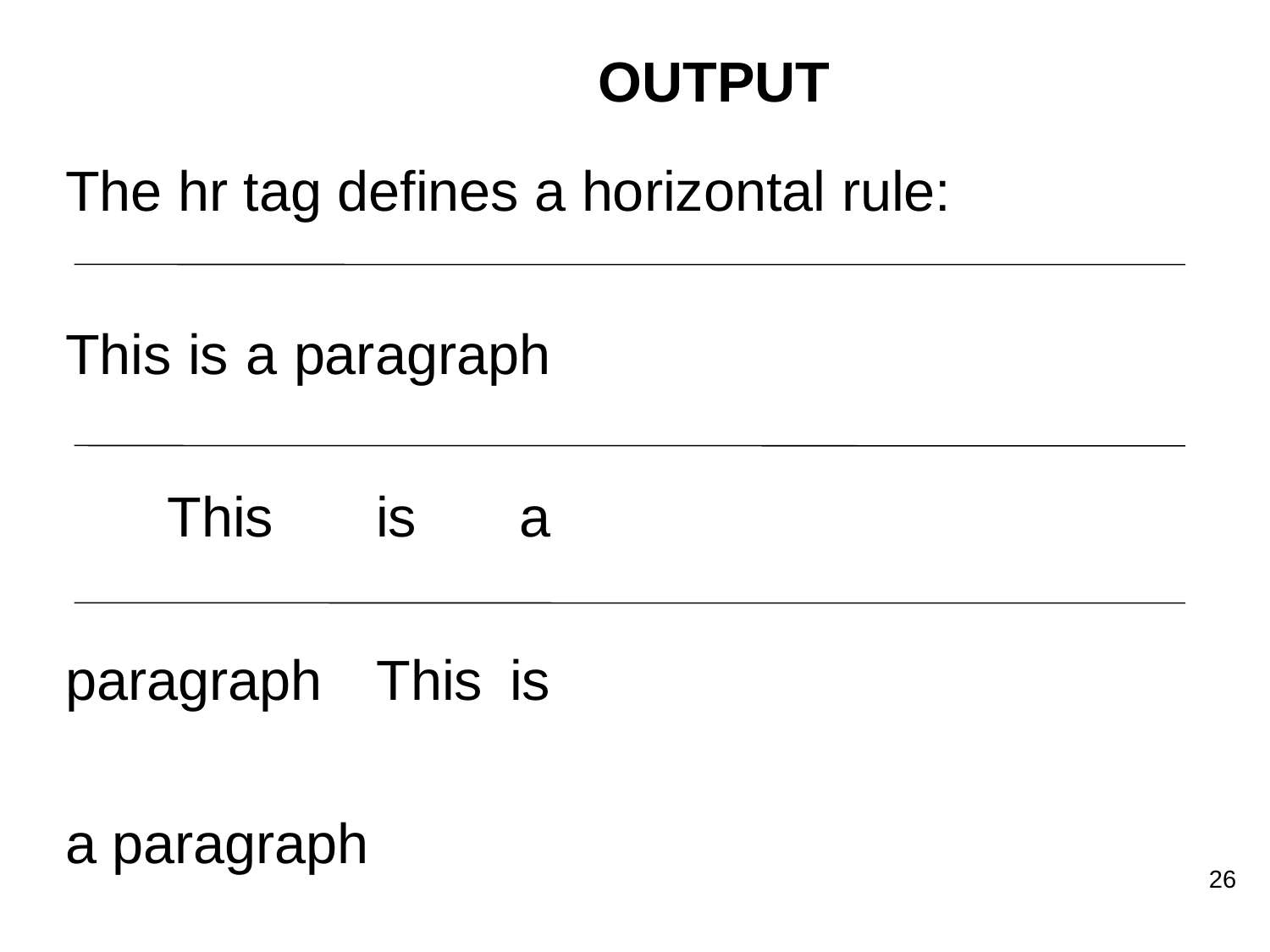

OUTPUT
The hr tag defines a horizontal rule:
This is a paragraph  This is a paragraph  This is a paragraph

26